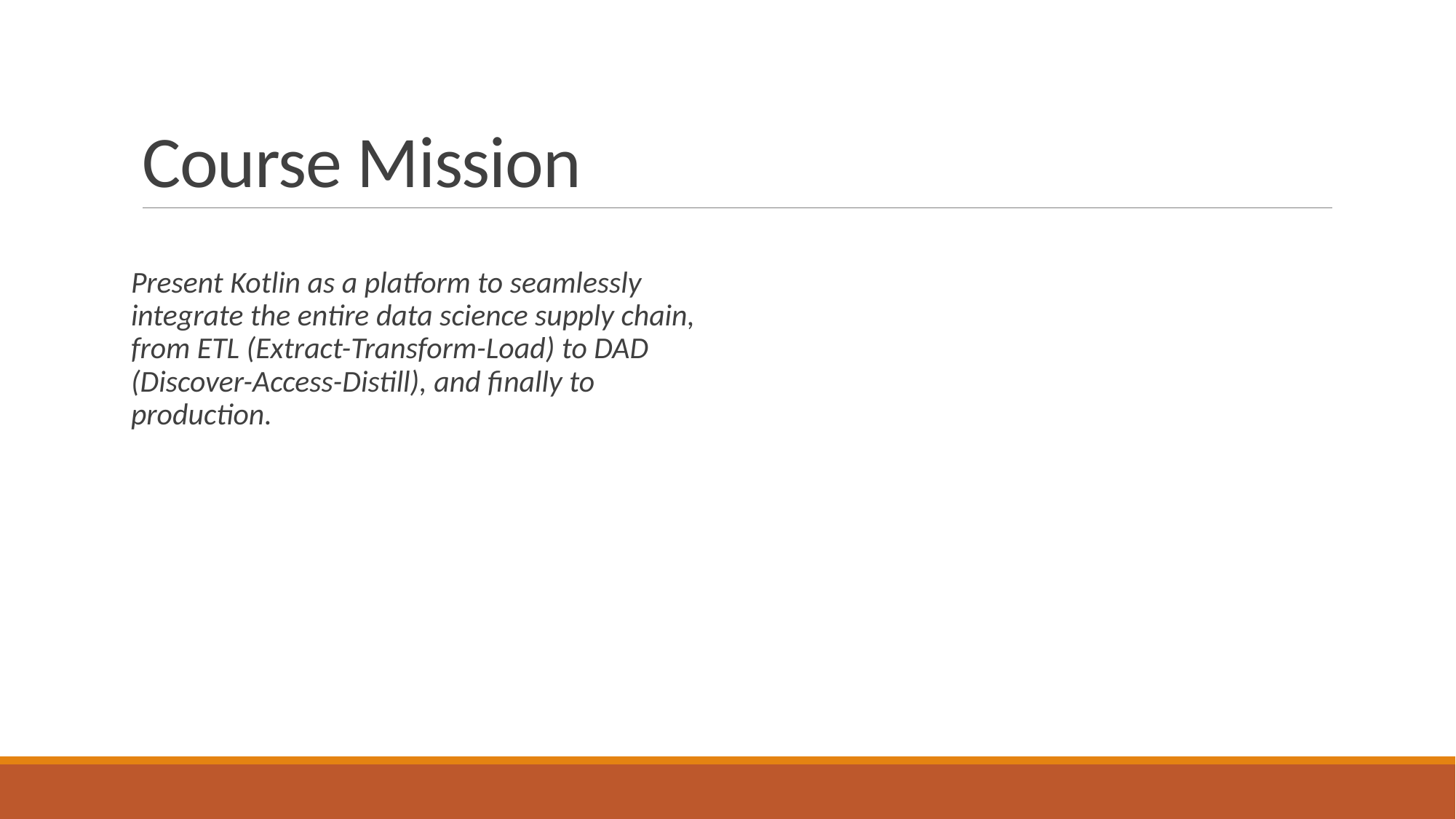

# Course Mission
Present Kotlin as a platform to seamlessly integrate the entire data science supply chain, from ETL (Extract-Transform-Load) to DAD (Discover-Access-Distill), and finally to production.